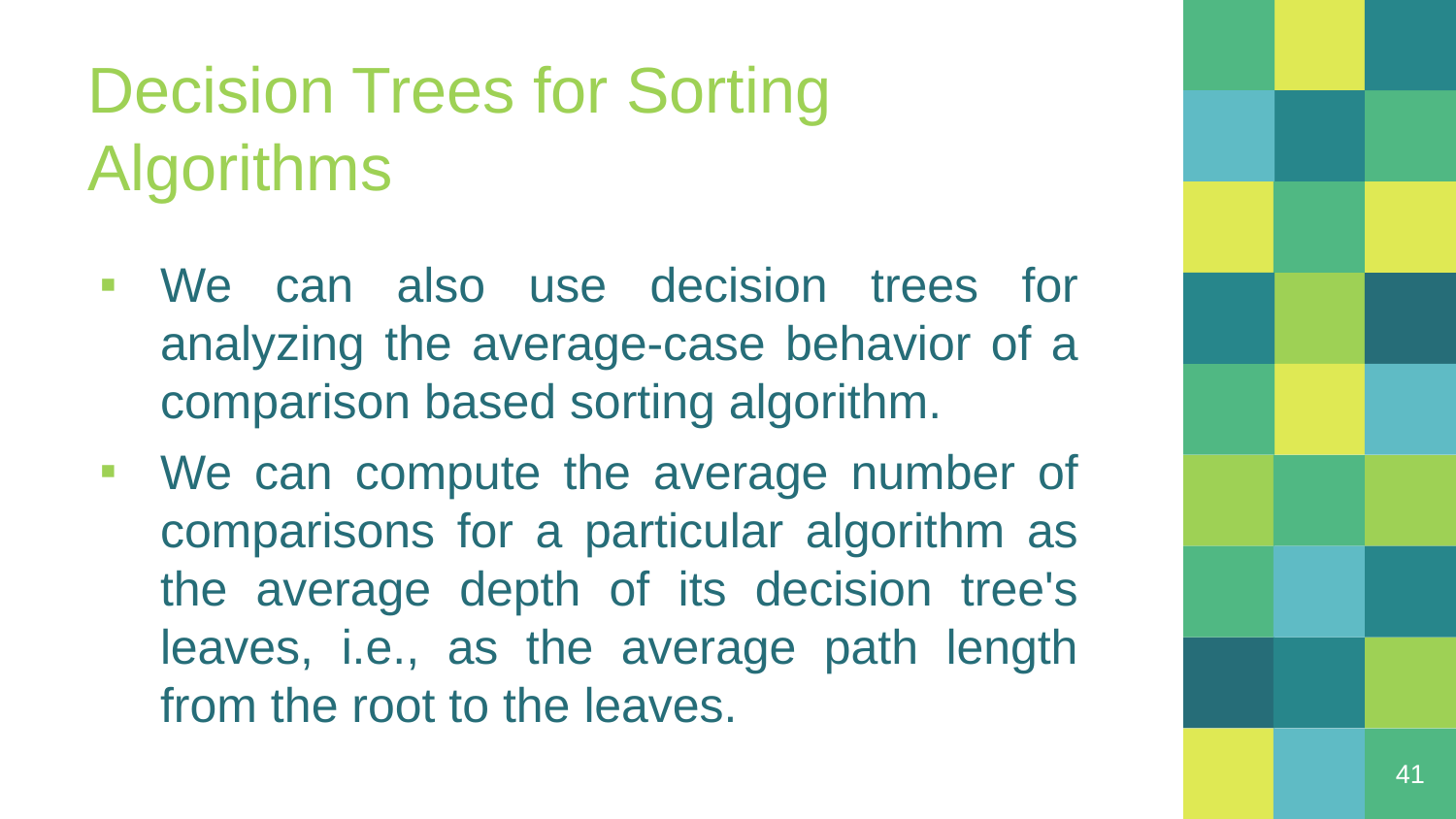

# Decision Trees for Sorting Algorithms
We can also use decision trees for analyzing the average-case behavior of a comparison based sorting algorithm.
We can compute the average number of comparisons for a particular algorithm as the average depth of its decision tree's leaves, i.e., as the average path length from the root to the leaves.
41